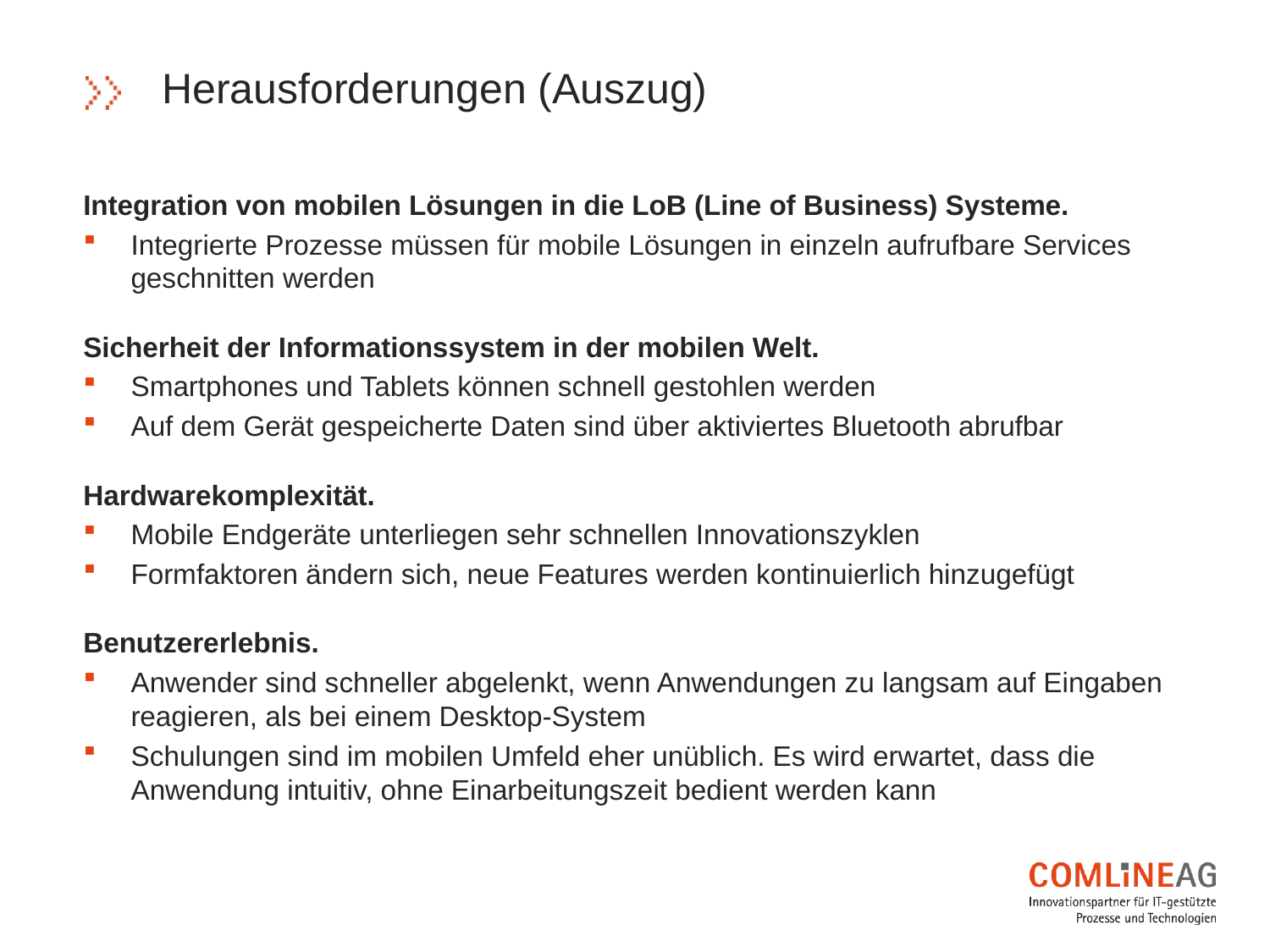

# Herausforderungen (Auszug)
Integration von mobilen Lösungen in die LoB (Line of Business) Systeme.
Integrierte Prozesse müssen für mobile Lösungen in einzeln aufrufbare Services geschnitten werden

Sicherheit der Informationssystem in der mobilen Welt.
Smartphones und Tablets können schnell gestohlen werden
Auf dem Gerät gespeicherte Daten sind über aktiviertes Bluetooth abrufbar

Hardwarekomplexität.
Mobile Endgeräte unterliegen sehr schnellen Innovationszyklen
Formfaktoren ändern sich, neue Features werden kontinuierlich hinzugefügt

Benutzererlebnis.
Anwender sind schneller abgelenkt, wenn Anwendungen zu langsam auf Eingaben reagieren, als bei einem Desktop-System
Schulungen sind im mobilen Umfeld eher unüblich. Es wird erwartet, dass die Anwendung intuitiv, ohne Einarbeitungszeit bedient werden kann